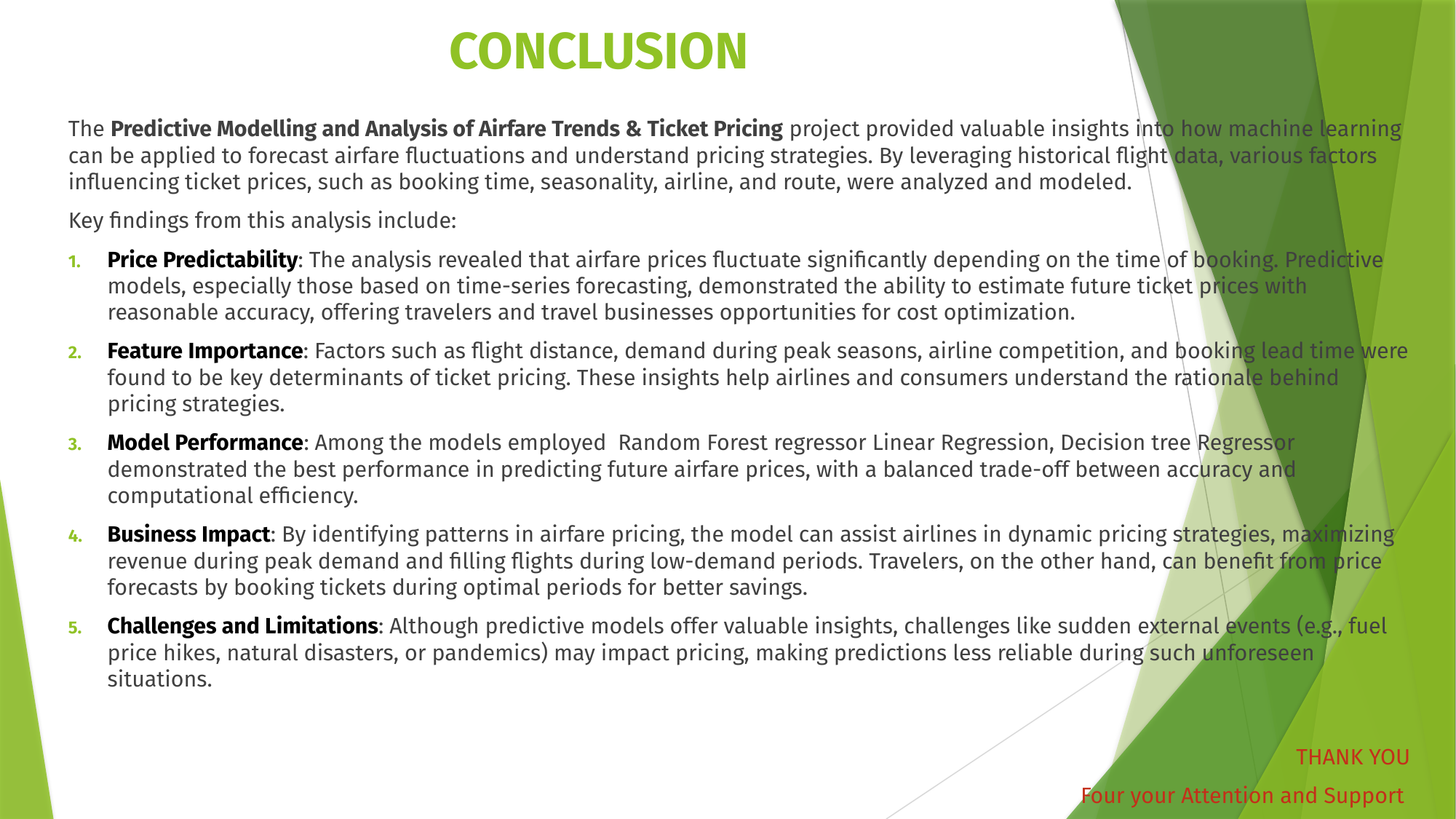

# CONCLUSION

The Predictive Modelling and Analysis of Airfare Trends & Ticket Pricing project provided valuable insights into how machine learning can be applied to forecast airfare fluctuations and understand pricing strategies. By leveraging historical flight data, various factors influencing ticket prices, such as booking time, seasonality, airline, and route, were analyzed and modeled.
Key findings from this analysis include:
Price Predictability: The analysis revealed that airfare prices fluctuate significantly depending on the time of booking. Predictive models, especially those based on time-series forecasting, demonstrated the ability to estimate future ticket prices with reasonable accuracy, offering travelers and travel businesses opportunities for cost optimization.
Feature Importance: Factors such as flight distance, demand during peak seasons, airline competition, and booking lead time were found to be key determinants of ticket pricing. These insights help airlines and consumers understand the rationale behind pricing strategies.
Model Performance: Among the models employed  Random Forest regressor Linear Regression, Decision tree Regressor demonstrated the best performance in predicting future airfare prices, with a balanced trade-off between accuracy and computational efficiency.
Business Impact: By identifying patterns in airfare pricing, the model can assist airlines in dynamic pricing strategies, maximizing revenue during peak demand and filling flights during low-demand periods. Travelers, on the other hand, can benefit from price forecasts by booking tickets during optimal periods for better savings.
Challenges and Limitations: Although predictive models offer valuable insights, challenges like sudden external events (e.g., fuel price hikes, natural disasters, or pandemics) may impact pricing, making predictions less reliable during such unforeseen situations.

                                                                                             THANK YOU
Four your Attention and Support